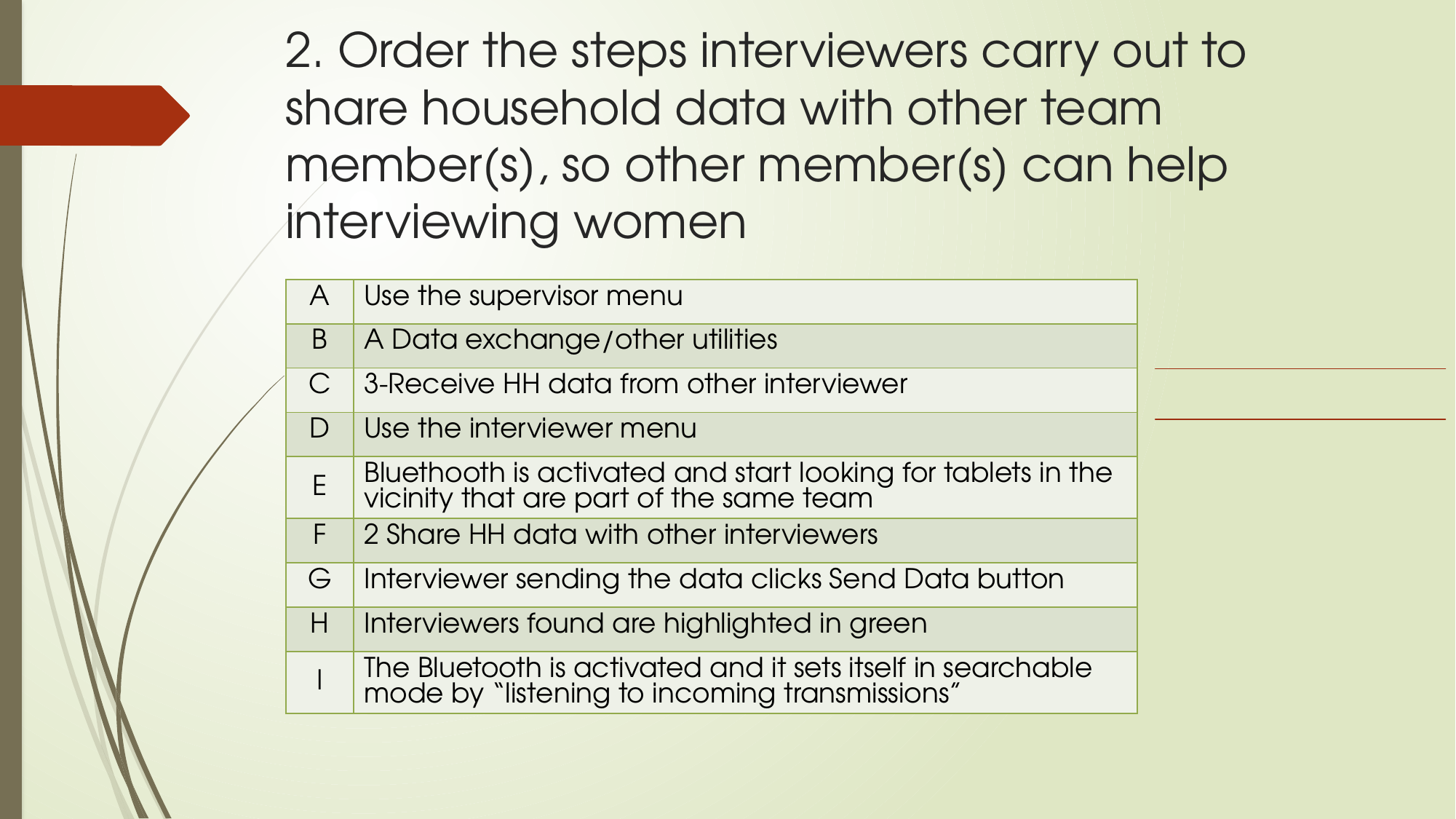

# 2. Order the steps interviewers carry out to share household data with other team member(s), so other member(s) can help interviewing women
| A | Use the supervisor menu |
| --- | --- |
| B | A Data exchange/other utilities |
| C | 3-Receive HH data from other interviewer |
| D | Use the interviewer menu |
| E | Bluethooth is activated and start looking for tablets in the vicinity that are part of the same team |
| F | 2 Share HH data with other interviewers |
| G | Interviewer sending the data clicks Send Data button |
| H | Interviewers found are highlighted in green |
| I | The Bluetooth is activated and it sets itself in searchable mode by “listening to incoming transmissions” |